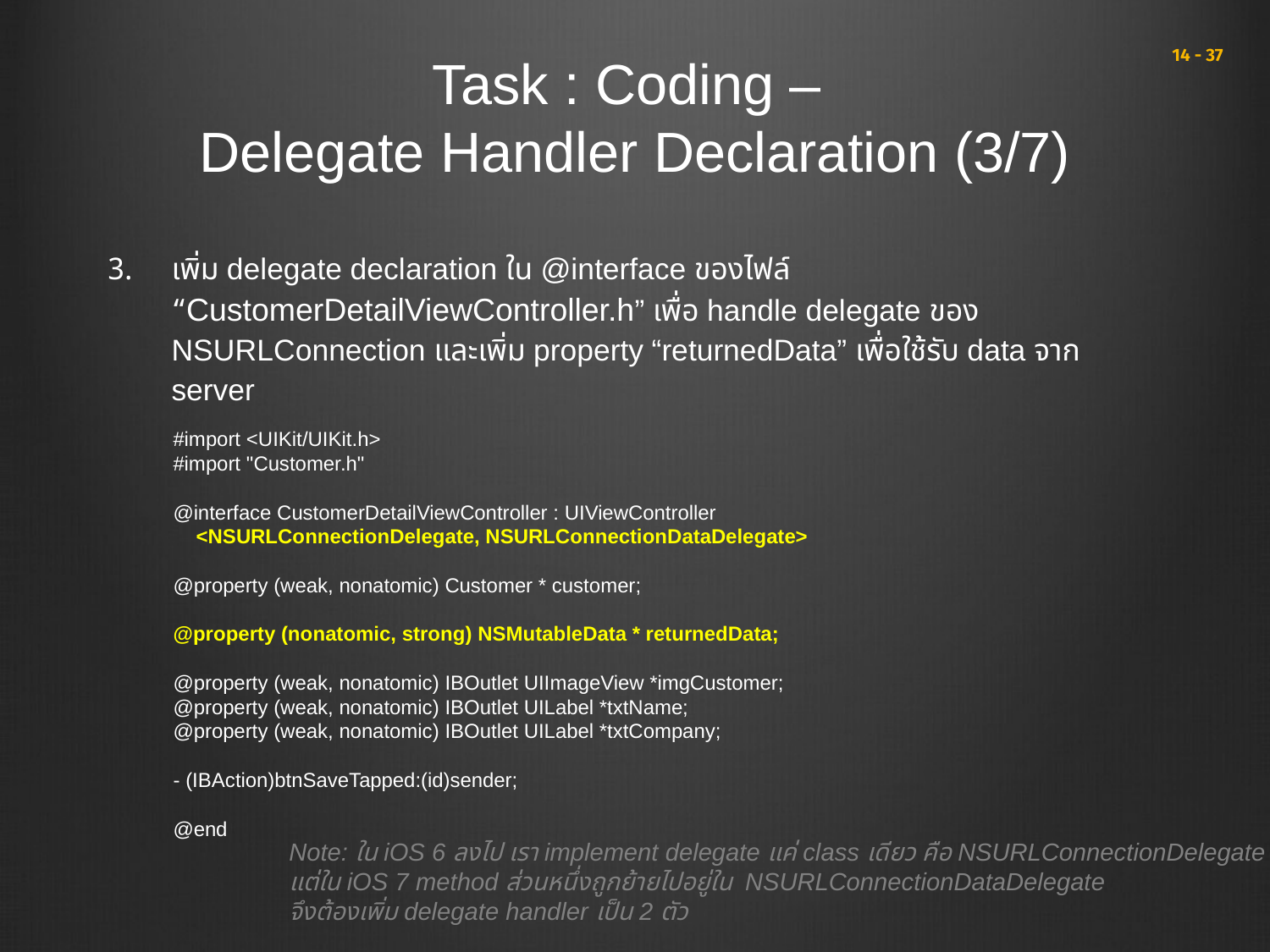

# Task : Coding – Delegate Handler Declaration (3/7)
 14 - 37
เพิ่ม delegate declaration ใน @interface ของไฟล์ “CustomerDetailViewController.h” เพื่อ handle delegate ของ NSURLConnection และเพิ่ม property “returnedData” เพื่อใช้รับ data จาก server
#import <UIKit/UIKit.h>
#import "Customer.h"

@interface CustomerDetailViewController : UIViewController
    <NSURLConnectionDelegate, NSURLConnectionDataDelegate>

@property (weak, nonatomic) Customer * customer;

@property (nonatomic, strong) NSMutableData * returnedData;

@property (weak, nonatomic) IBOutlet UIImageView *imgCustomer;
@property (weak, nonatomic) IBOutlet UILabel *txtName;
@property (weak, nonatomic) IBOutlet UILabel *txtCompany;

- (IBAction)btnSaveTapped:(id)sender;

@end
Note: ใน iOS 6 ลงไป เรา implement delegate แค่ class เดียว คือ NSURLConnectionDelegate
แต่ใน iOS 7 method ส่วนหนึ่งถูกย้ายไปอยู่ใน  NSURLConnectionDataDelegate
จึงต้องเพิ่ม delegate handler เป็น 2 ตัว